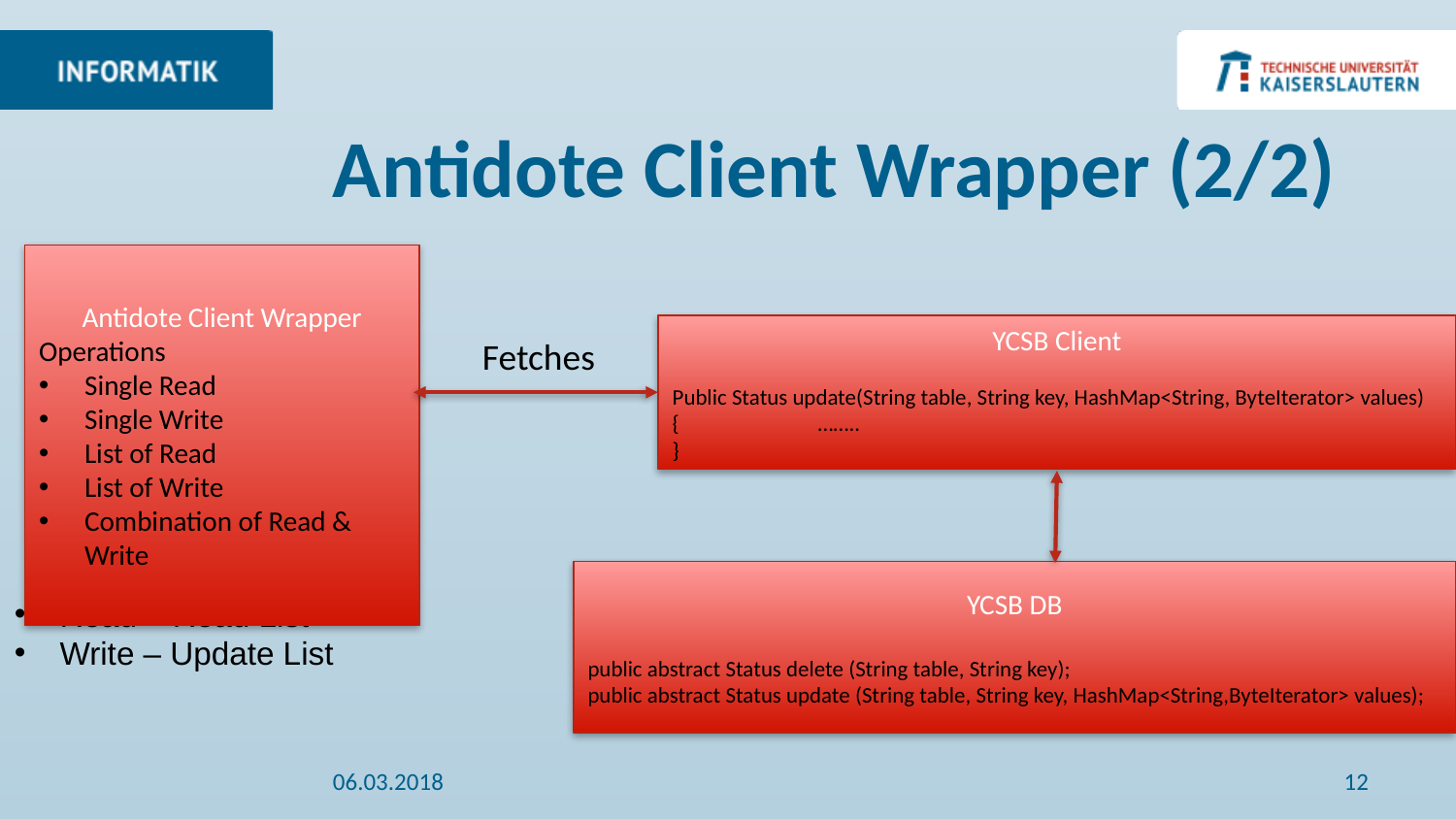

# Antidote Client Wrapper (2/2)
Antidote Client Wrapper
Operations
Single Read
Single Write
List of Read
List of Write
Combination of Read & Write

Read – Read List
Write – Update List
YCSB Client

Public Status update(String table, String key, HashMap<String, ByteIterator> values)
{	……..
}
Fetches
YCSB DB

public abstract Status delete (String table, String key);
public abstract Status update (String table, String key, HashMap<String,ByteIterator> values);
06.03.2018
12